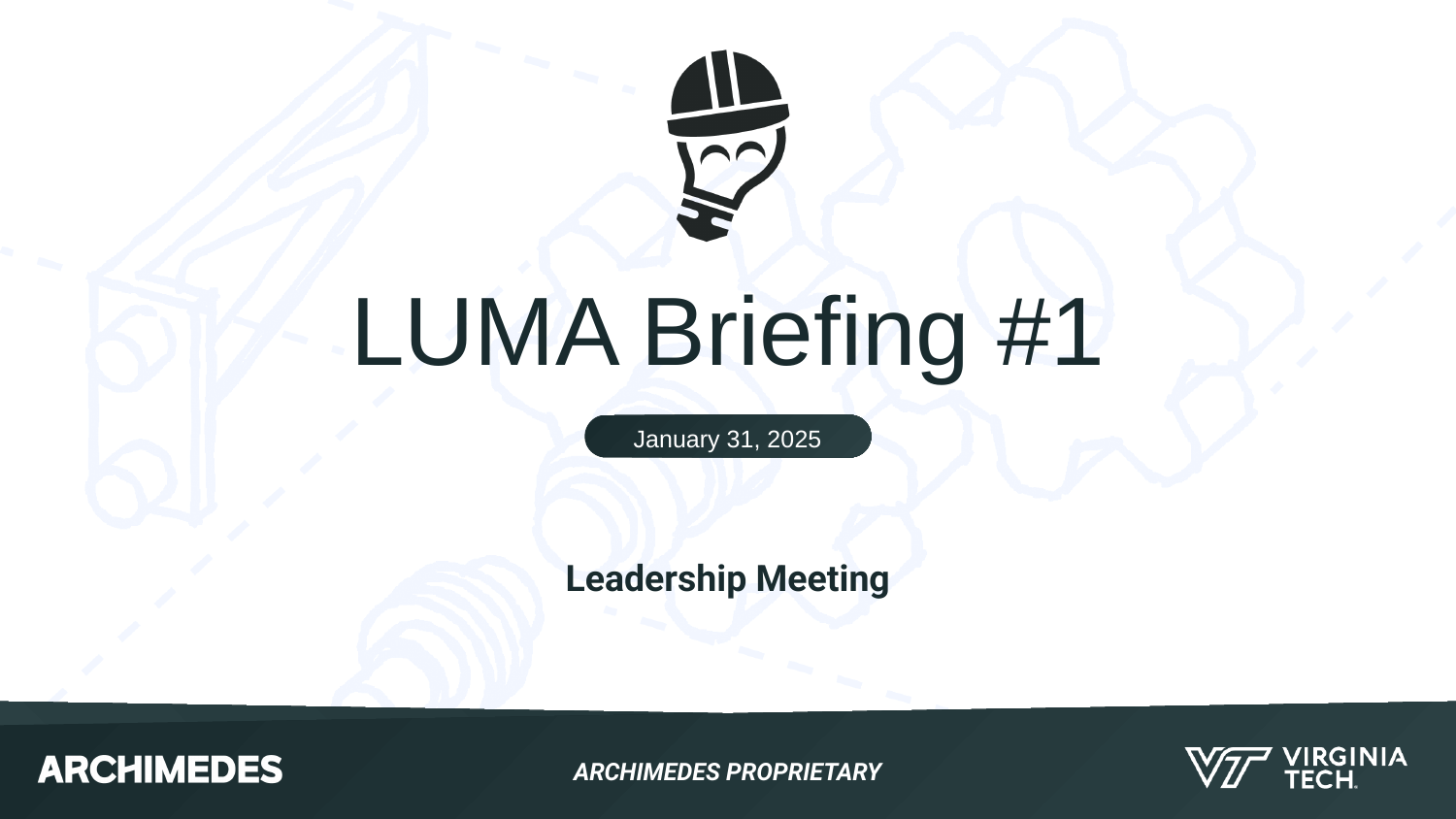

# LUMA Briefing #1
January 31, 2025
Leadership Meeting
ARCHIMEDES PROPRIETARY